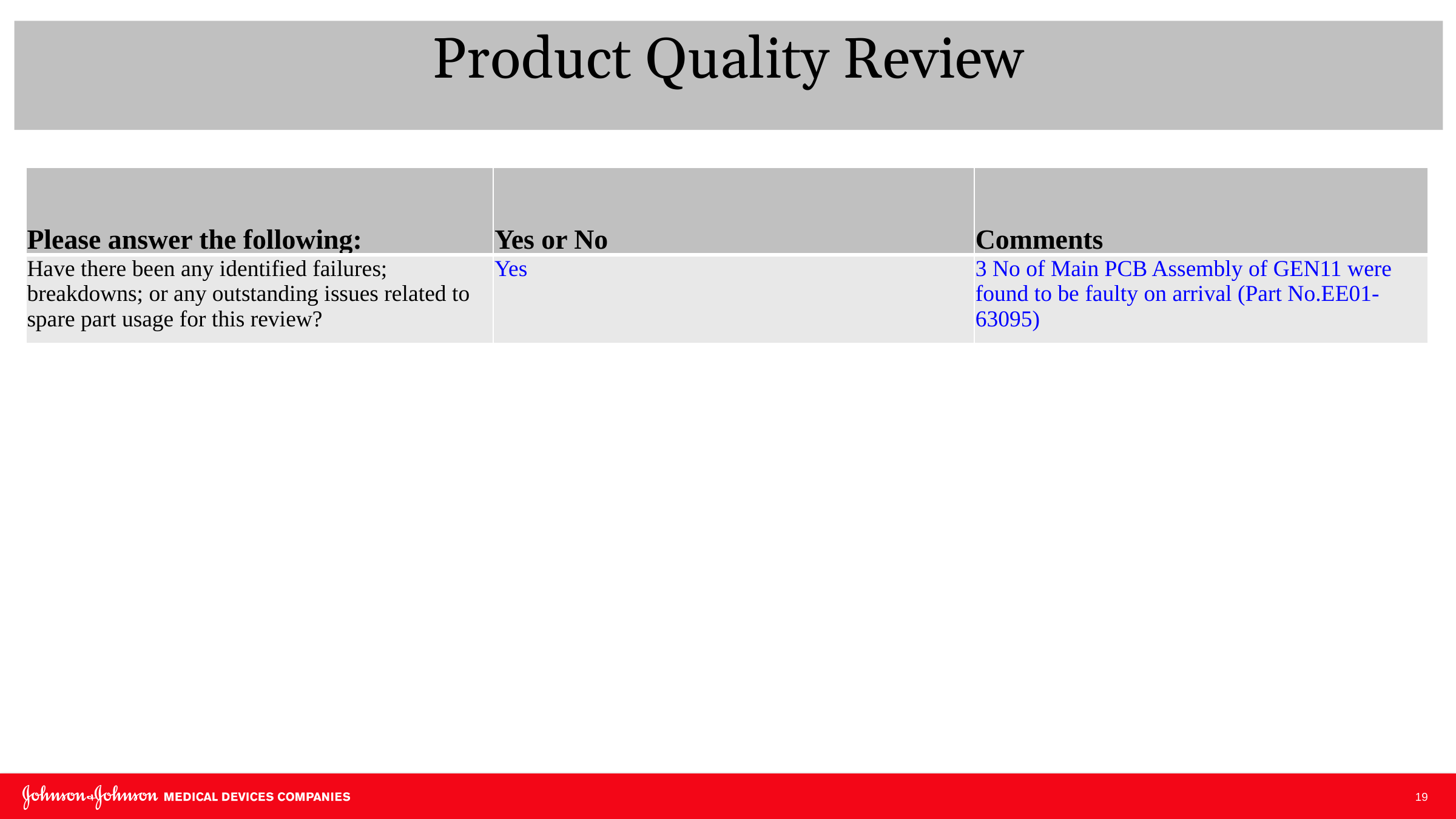

Product Quality Review
| Please answer the following: | Yes or No | Comments |
| --- | --- | --- |
| Have there been any identified failures; breakdowns; or any outstanding issues related to spare part usage for this review? | Yes | 3 No of Main PCB Assembly of GEN11 were found to be faulty on arrival (Part No.EE01-63095) |
19